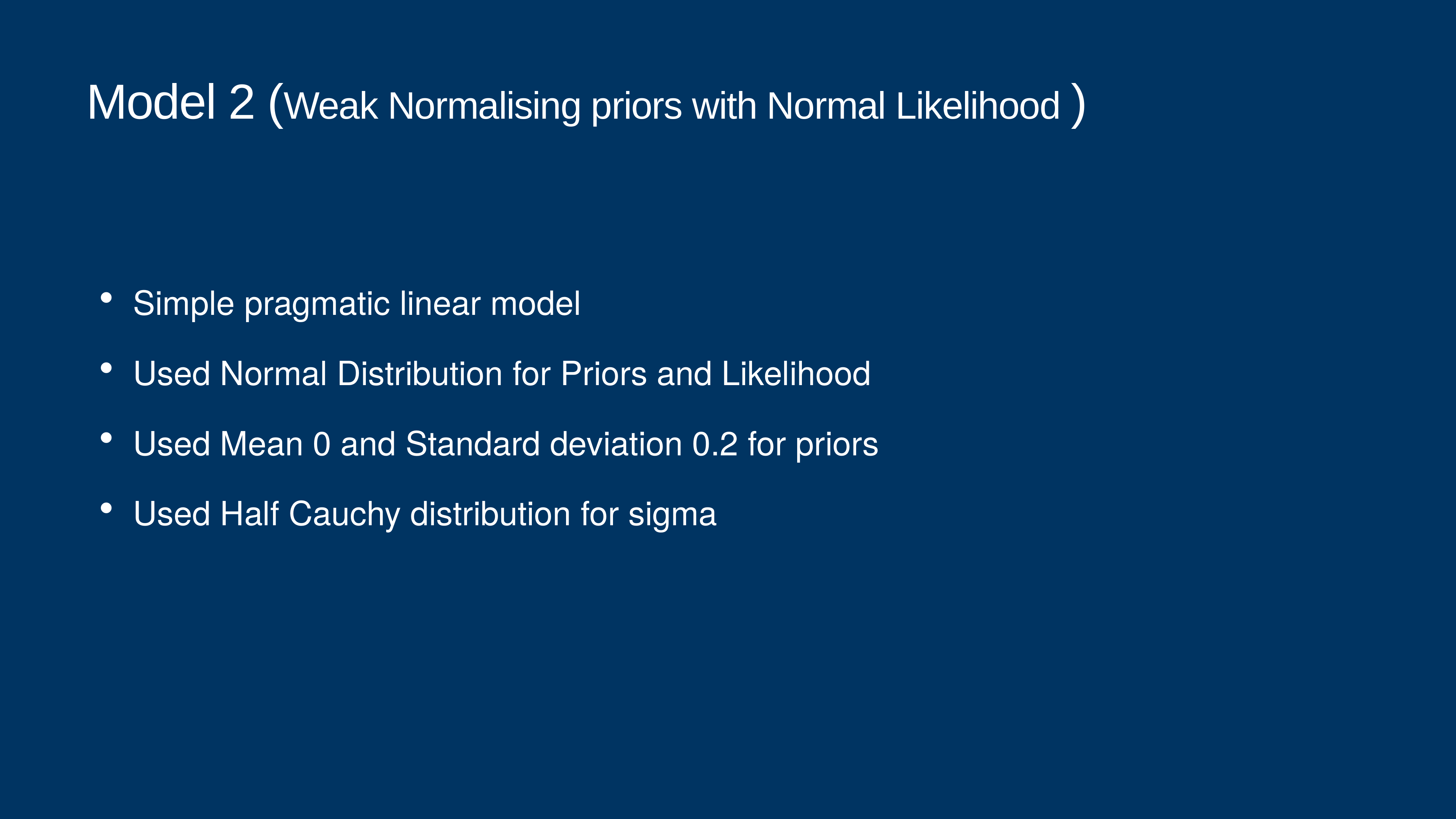

# Model 2 (Weak Normalising priors with Normal Likelihood )
Simple pragmatic linear model
Used Normal Distribution for Priors and Likelihood
Used Mean 0 and Standard deviation 0.2 for priors
Used Half Cauchy distribution for sigma